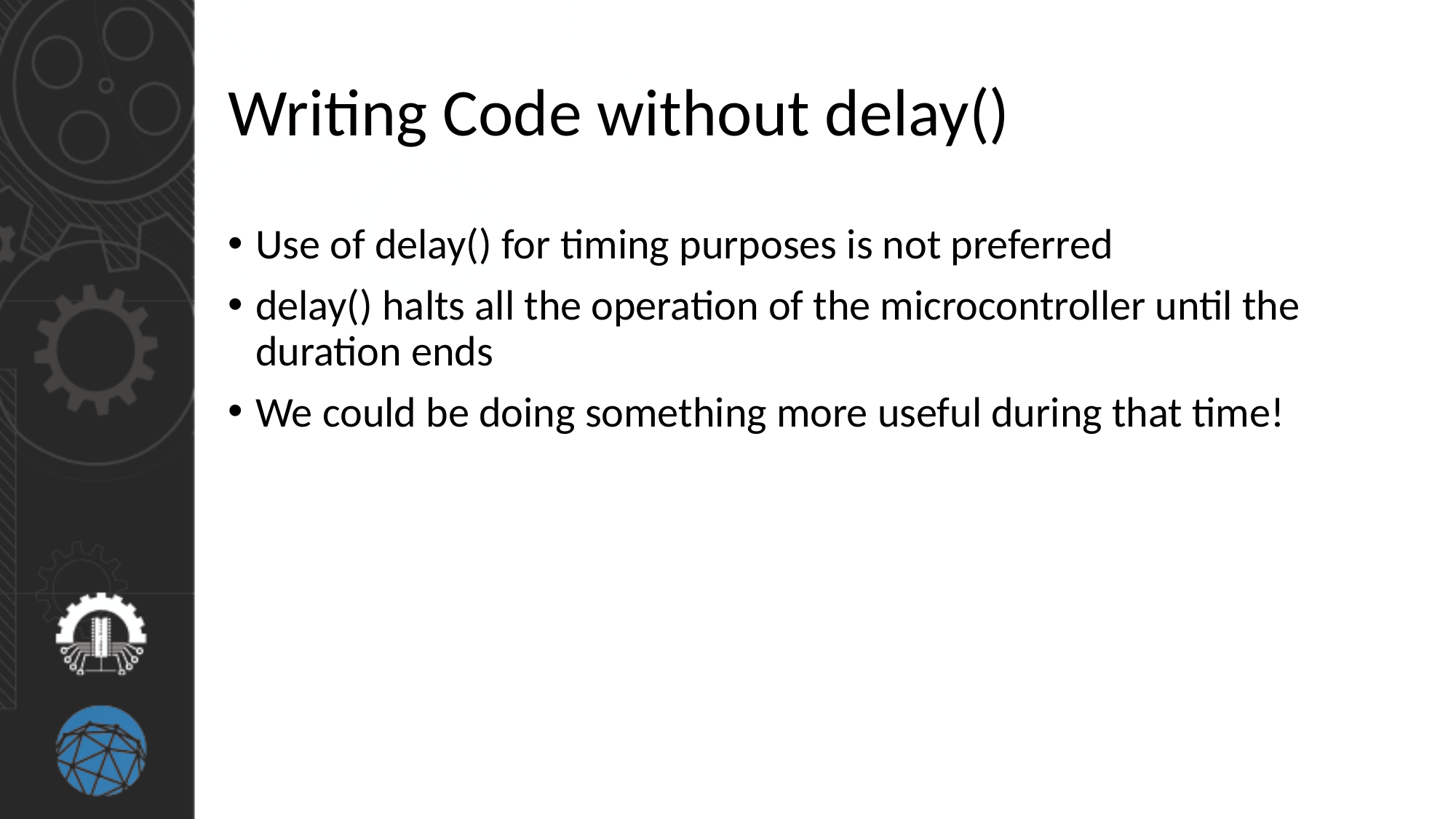

# Writing Code without delay()
Use of delay() for timing purposes is not preferred
delay() halts all the operation of the microcontroller until the duration ends
We could be doing something more useful during that time!